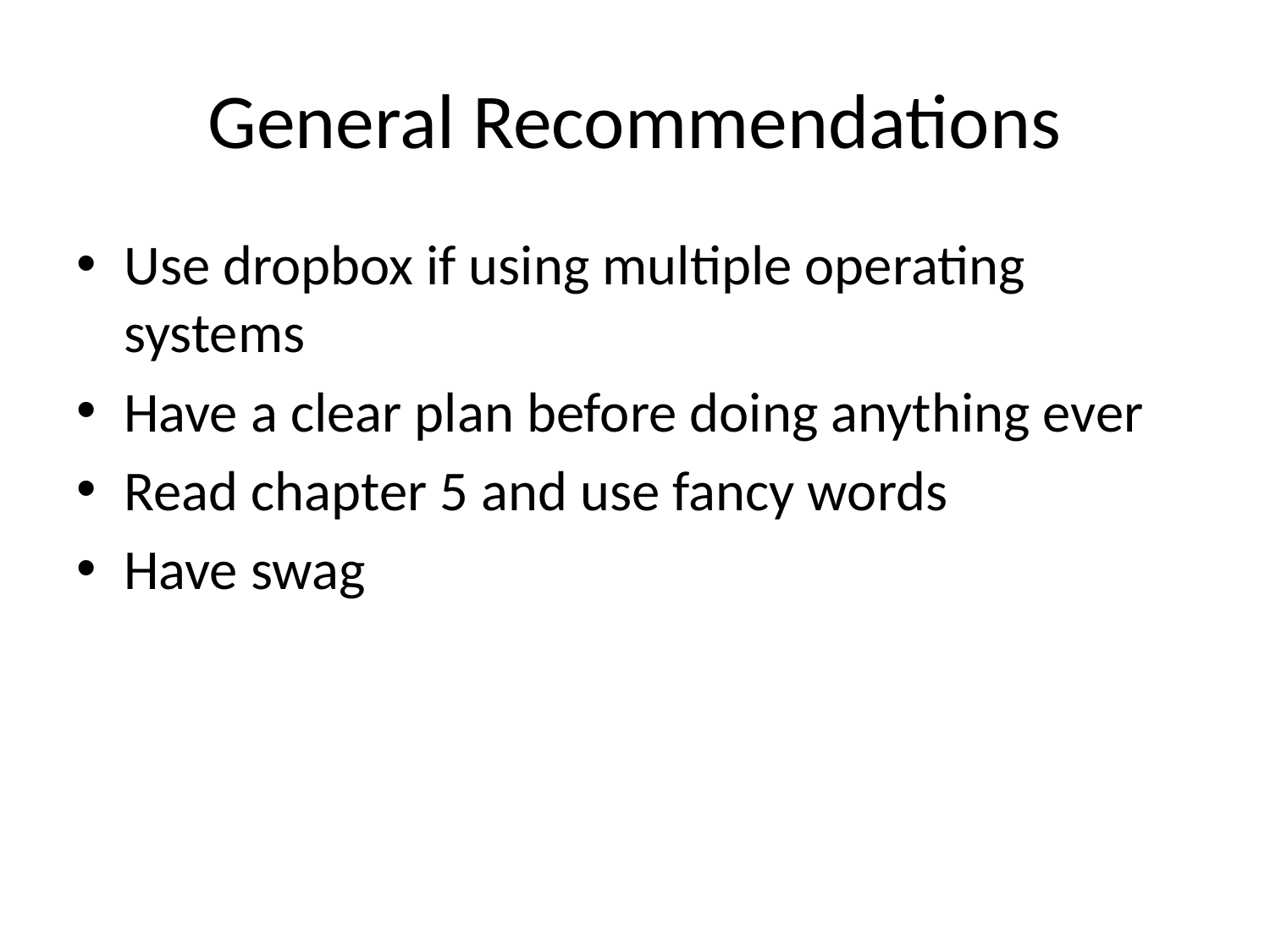

# General Recommendations
Use dropbox if using multiple operating systems
Have a clear plan before doing anything ever
Read chapter 5 and use fancy words
Have swag